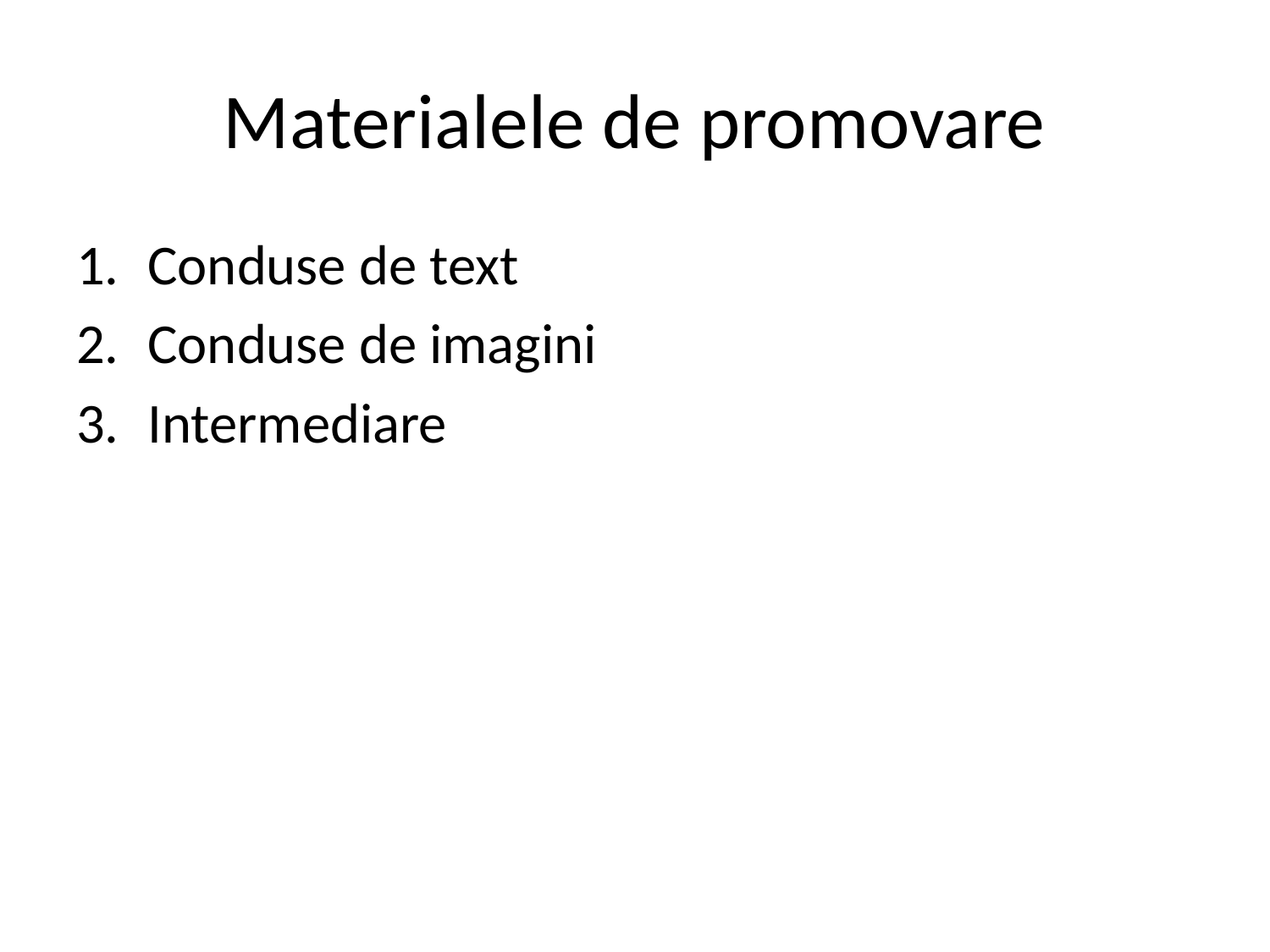

# Materialele de promovare
Conduse de text
Conduse de imagini
Intermediare